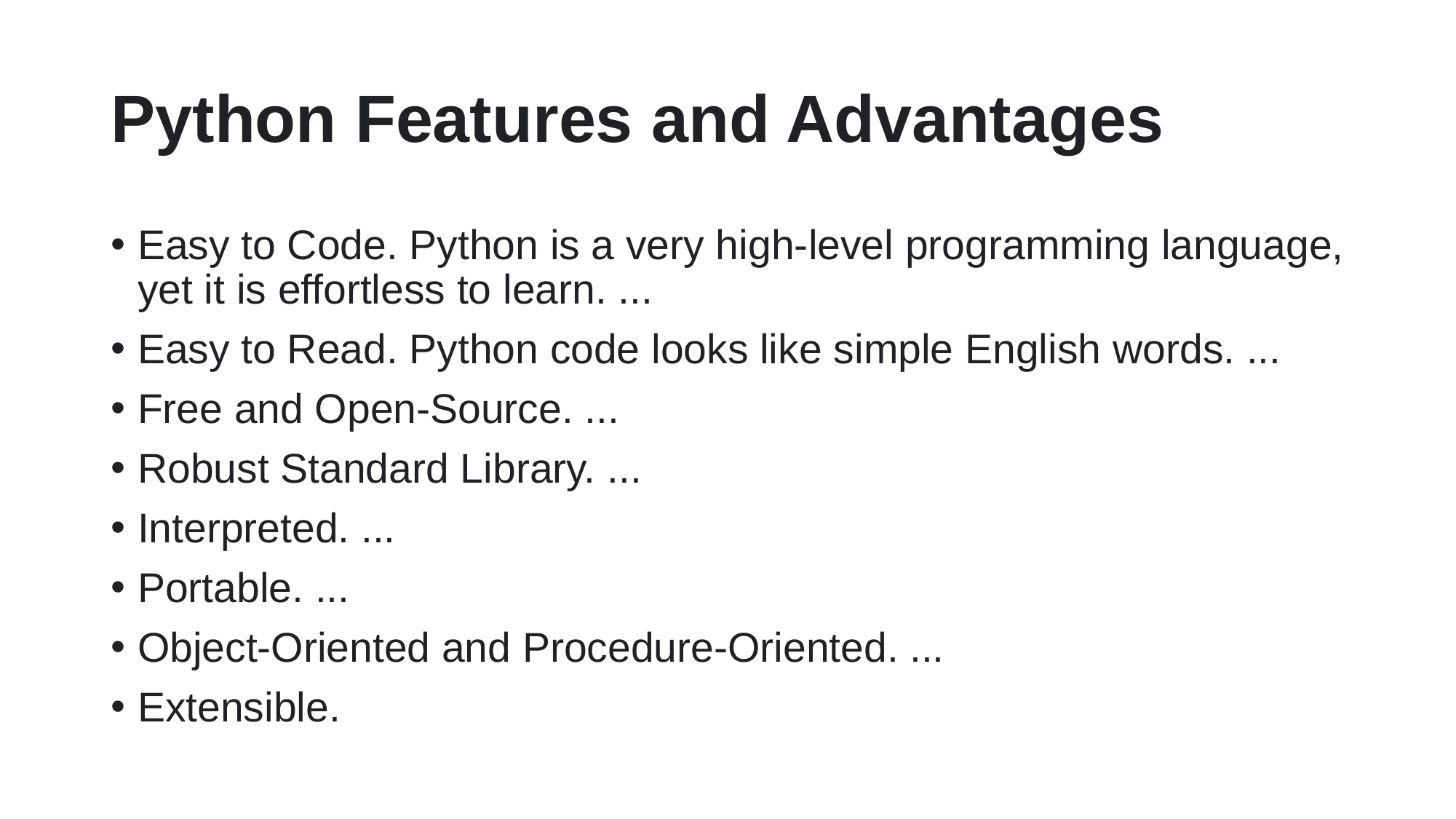

# Python Features and Advantages
Easy to Code. Python is a very high-level programming language, yet it is effortless to learn. ...
Easy to Read. Python code looks like simple English words. ...
Free and Open-Source. ...
Robust Standard Library. ...
Interpreted. ...
Portable. ...
Object-Oriented and Procedure-Oriented. ...
Extensible.